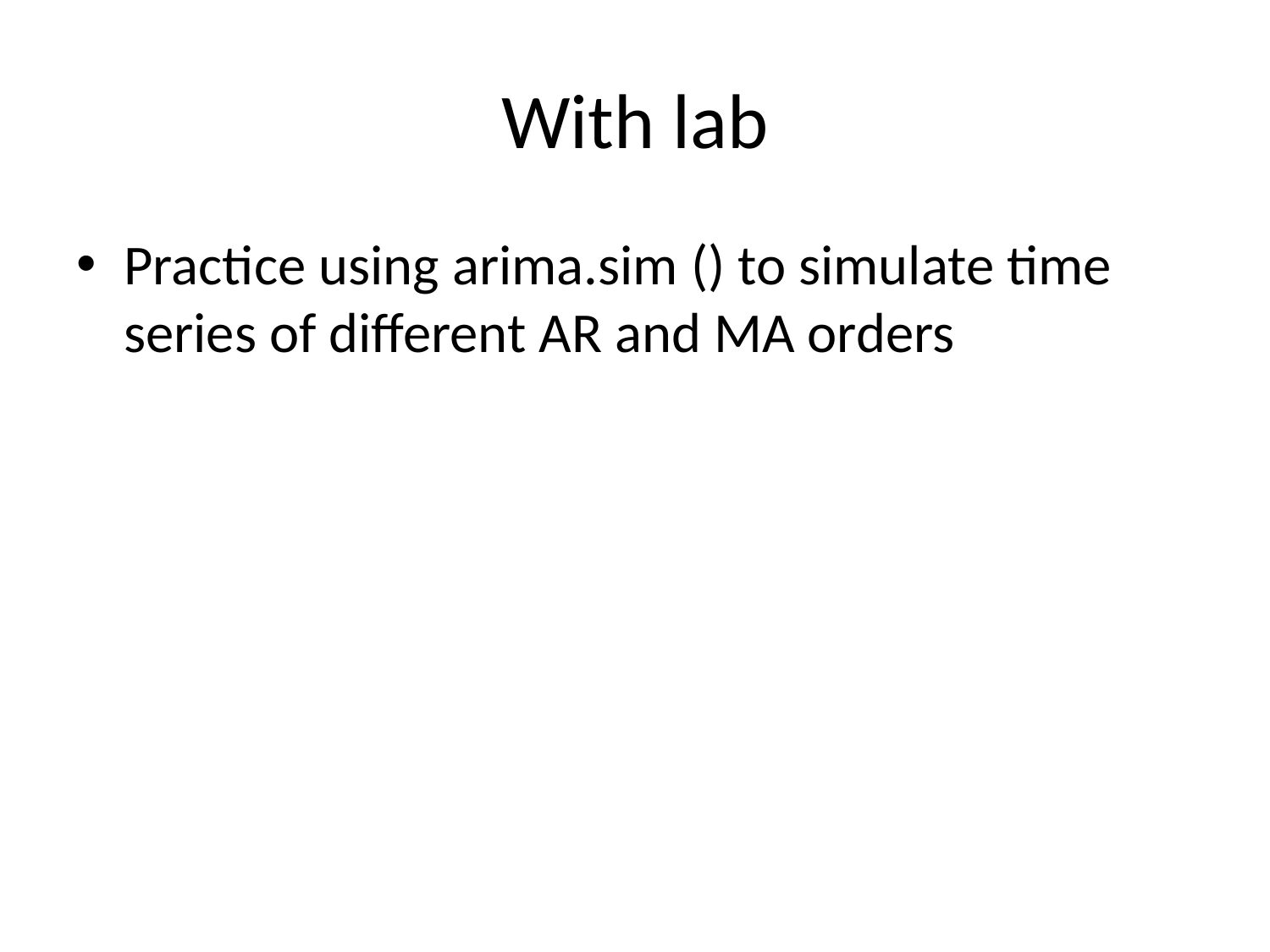

# With lab
Practice using arima.sim () to simulate time series of different AR and MA orders